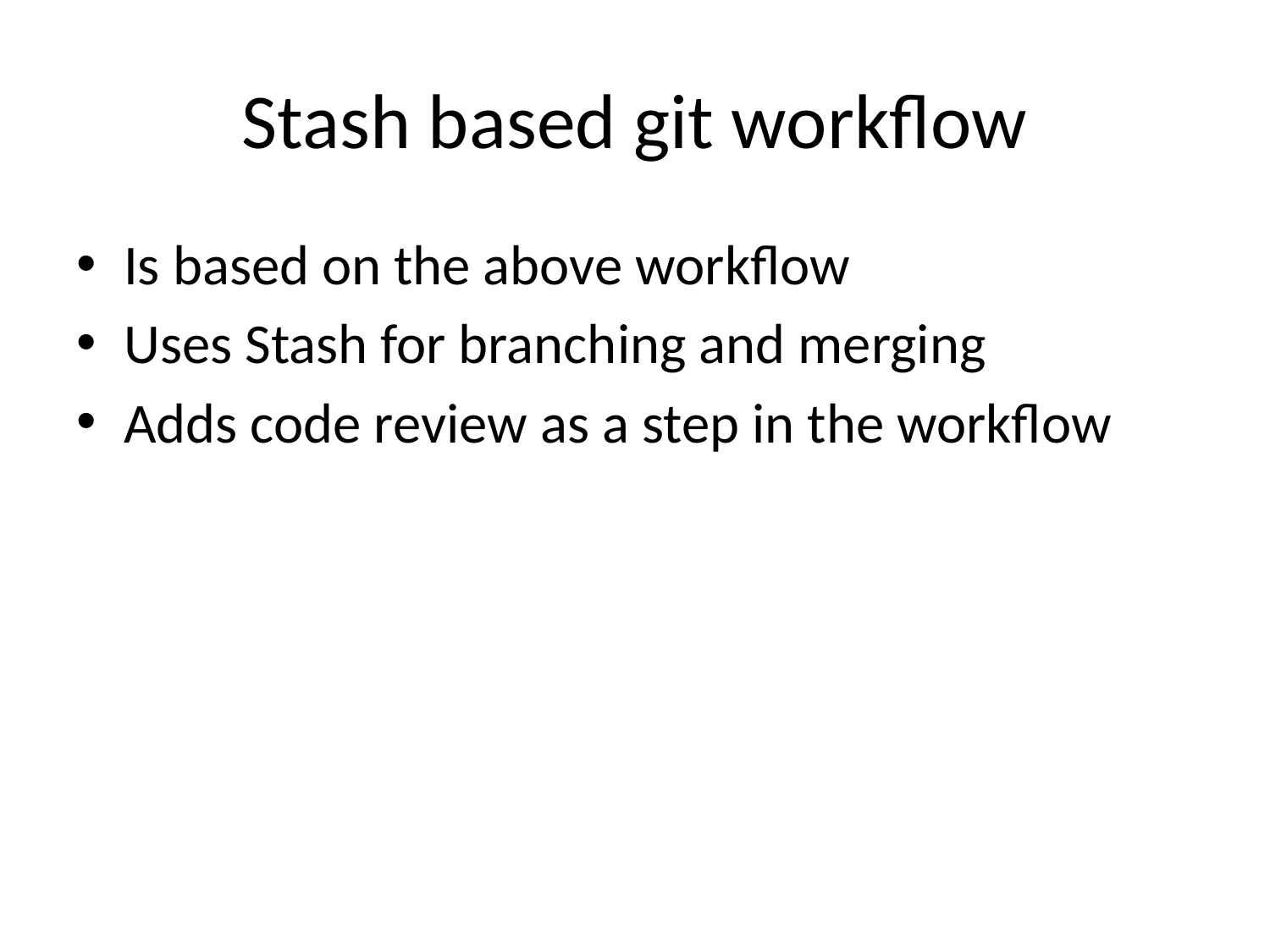

# Stash based git workflow
Is based on the above workflow
Uses Stash for branching and merging
Adds code review as a step in the workflow